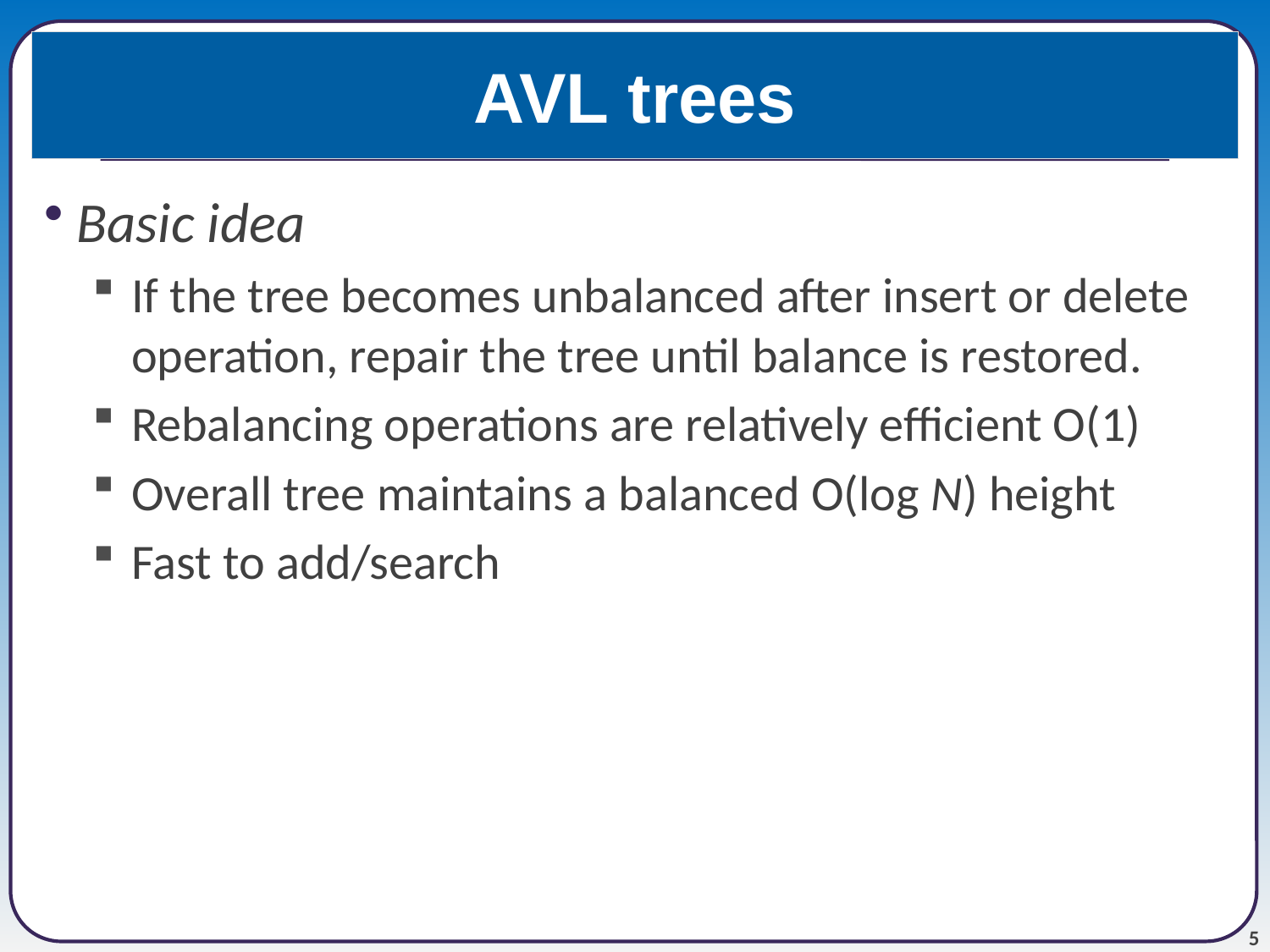

# AVL trees
Basic idea
If the tree becomes unbalanced after insert or delete operation, repair the tree until balance is restored.
Rebalancing operations are relatively efficient O(1)
Overall tree maintains a balanced O(log N) height
Fast to add/search